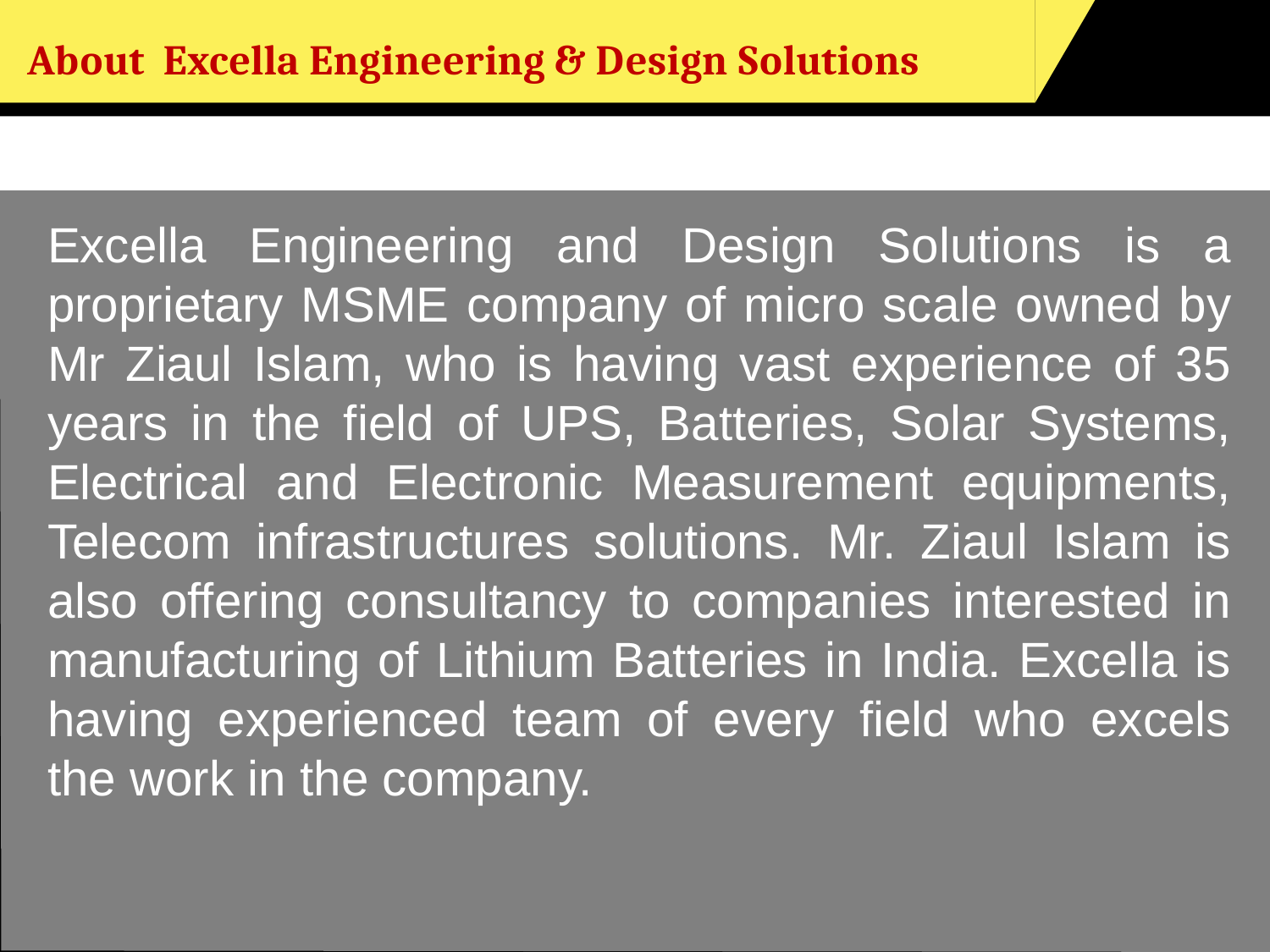

About  Excella Engineering & Design Solutions
Excella Engineering and Design Solutions is a proprietary MSME company of micro scale owned by Mr Ziaul Islam, who is having vast experience of 35 years in the field of UPS, Batteries, Solar Systems, Electrical and Electronic Measurement equipments, Telecom infrastructures solutions. Mr. Ziaul Islam is also offering consultancy to companies interested in manufacturing of Lithium Batteries in India. Excella is having experienced team of every field who excels the work in the company.